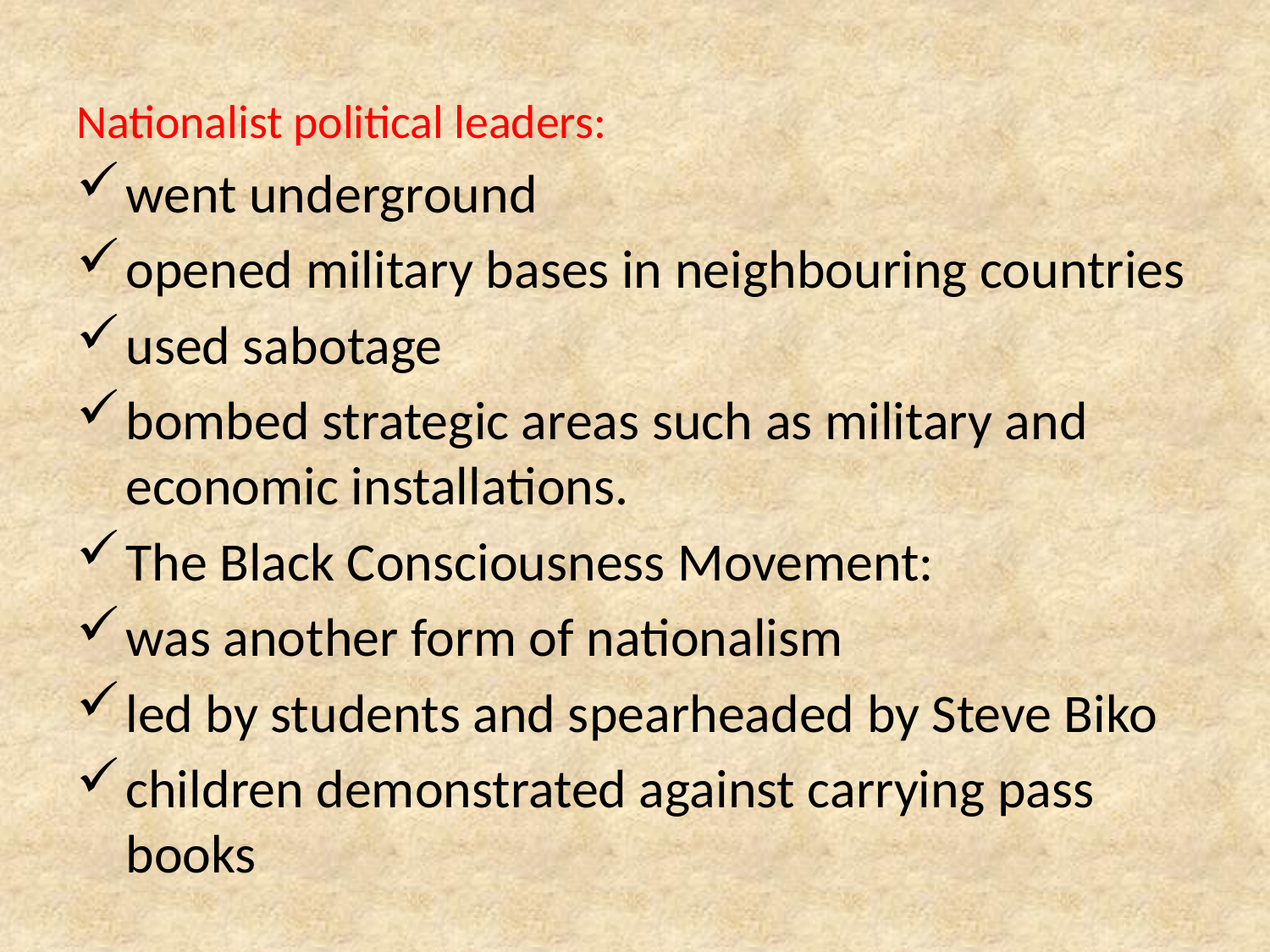

#
Nationalist political leaders:
went underground
opened military bases in neighbouring countries
used sabotage
bombed strategic areas such as military and economic installations.
The Black Consciousness Movement:
was another form of nationalism
led by students and spearheaded by Steve Biko
children demonstrated against carrying pass books